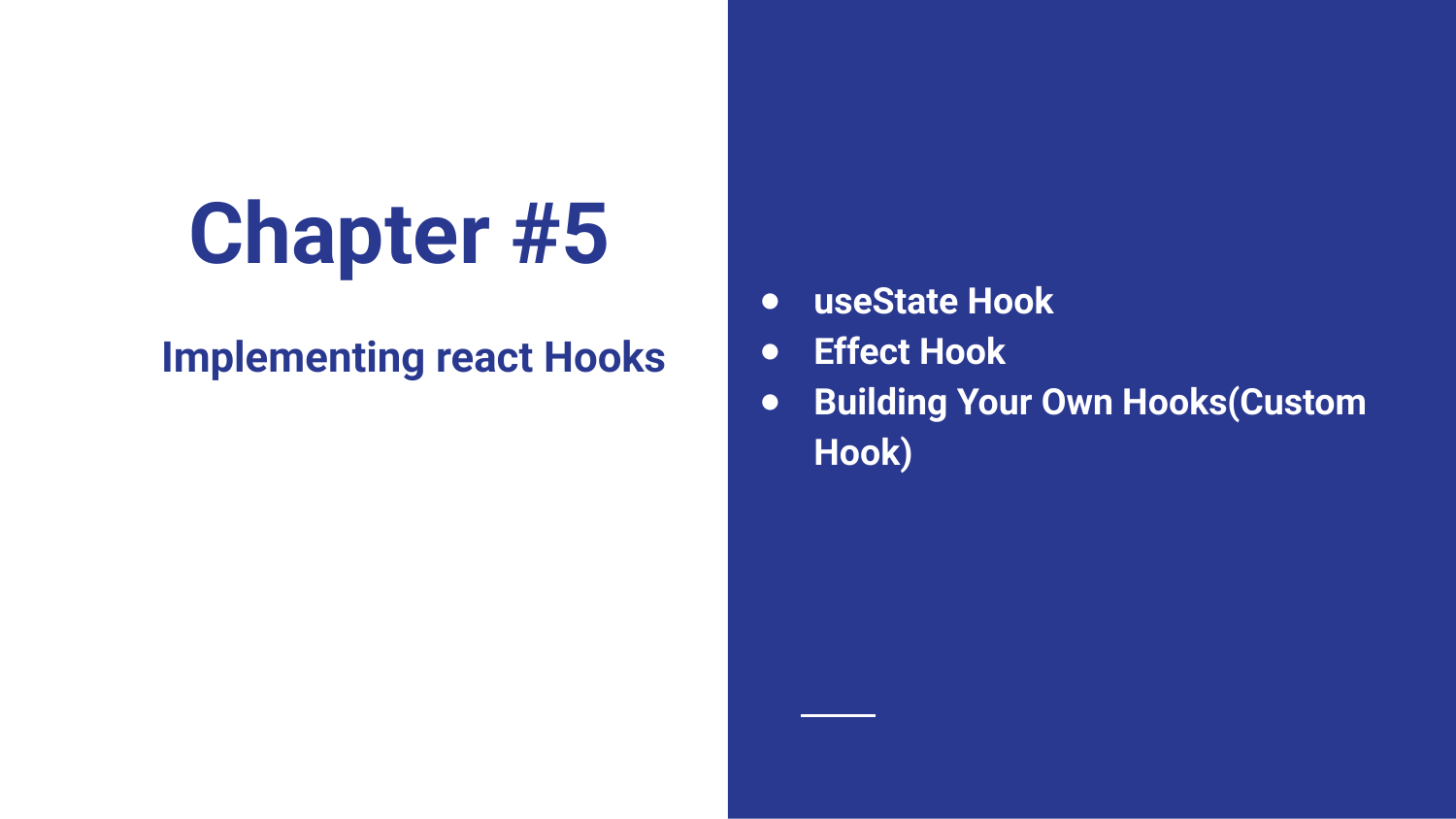

useState Hook
Effect Hook
Building Your Own Hooks(Custom Hook)
# Chapter #5
Implementing react Hooks